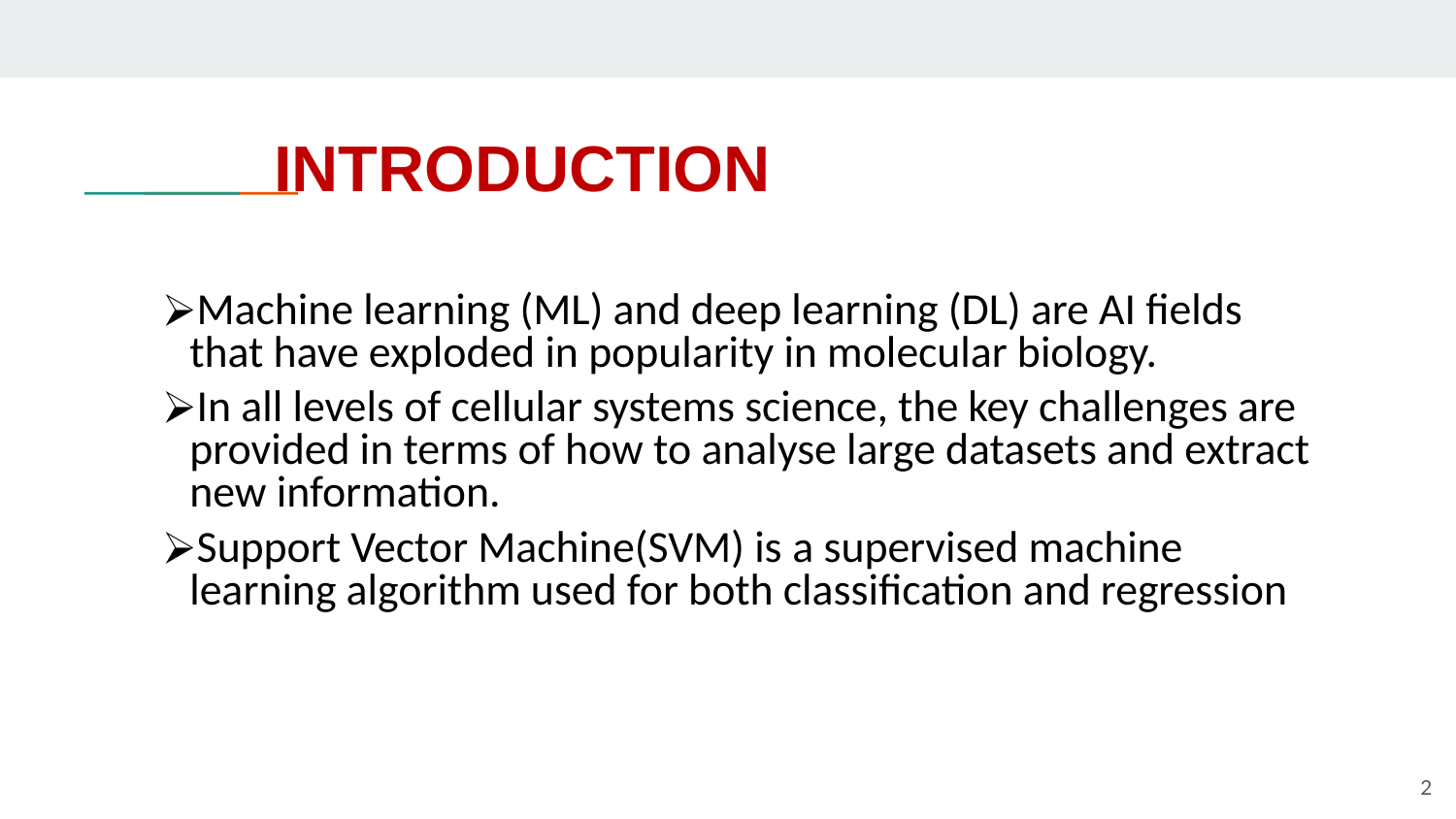

# INTRODUCTION
Machine learning (ML) and deep learning (DL) are AI fields that have exploded in popularity in molecular biology.
In all levels of cellular systems science, the key challenges are provided in terms of how to analyse large datasets and extract new information.
Support Vector Machine(SVM) is a supervised machine learning algorithm used for both classification and regression

2